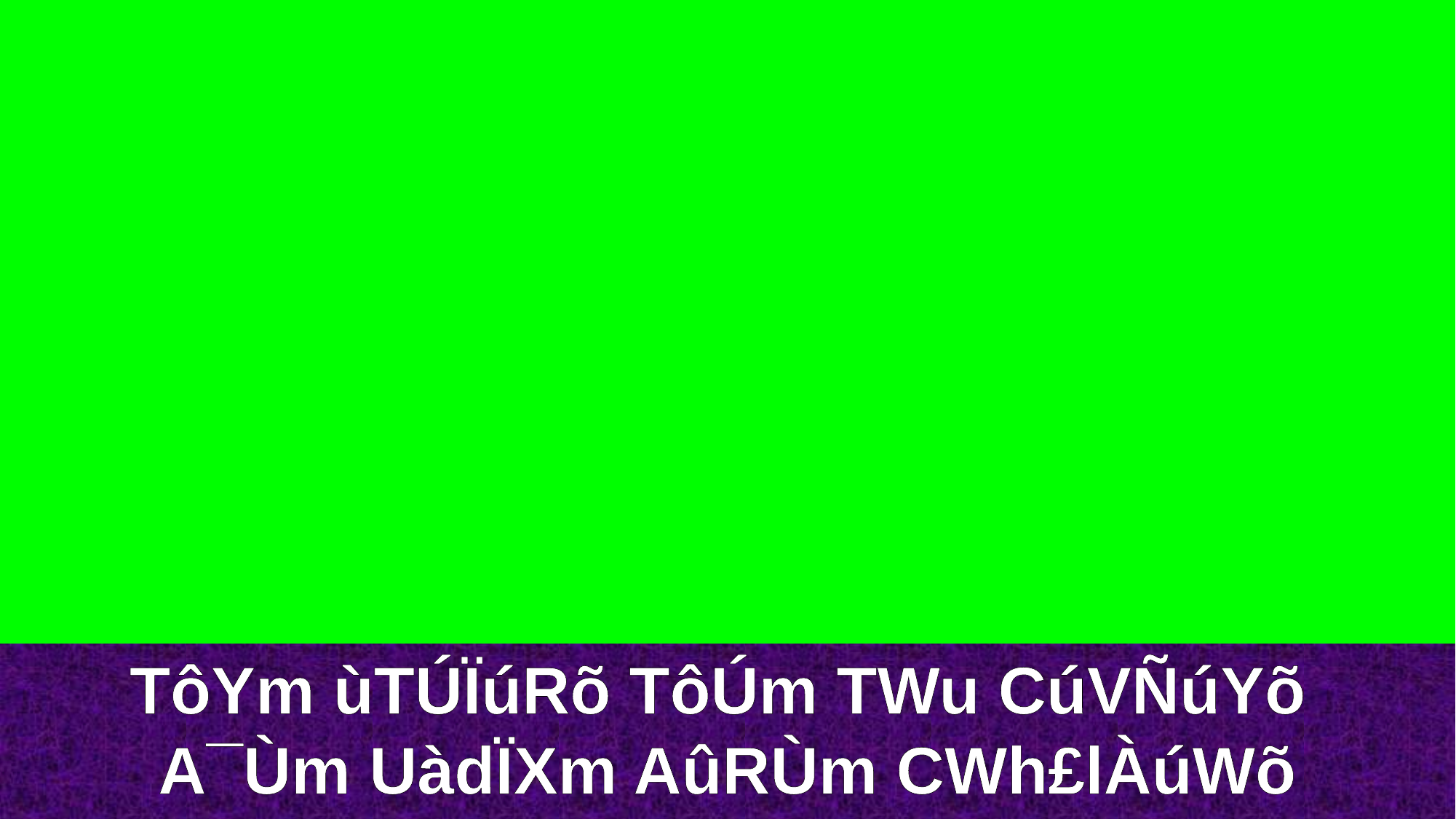

TôYm ùTÚÏúRõ TôÚm TWu CúVÑúYõ
A¯Ùm UàdÏXm AûRÙm CWh£lÀúWõ